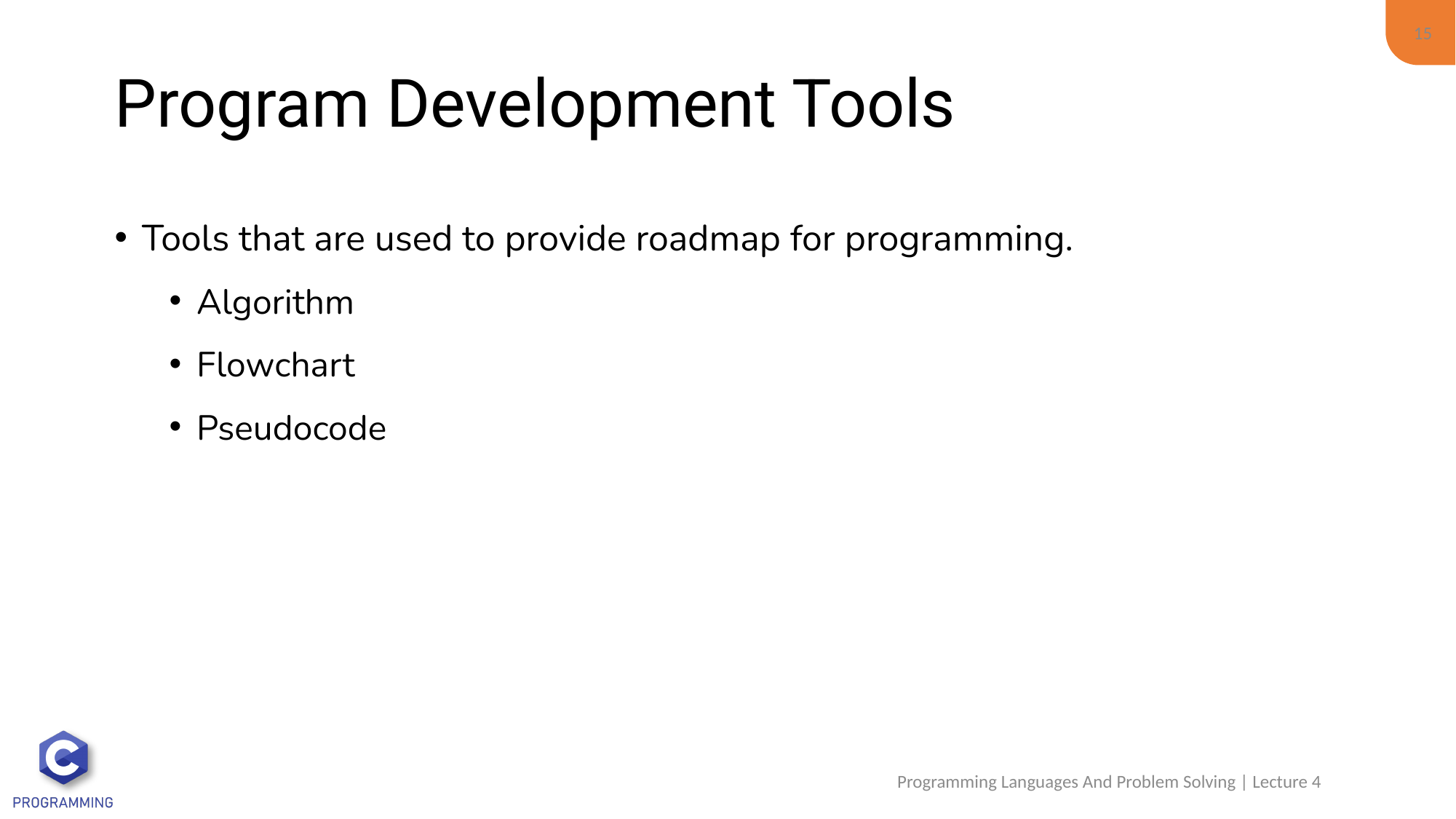

15

# Program Development Tools
Tools that are used to provide roadmap for programming.
Algorithm
Flowchart
Pseudocode
Programming Languages And Problem Solving | Lecture 4